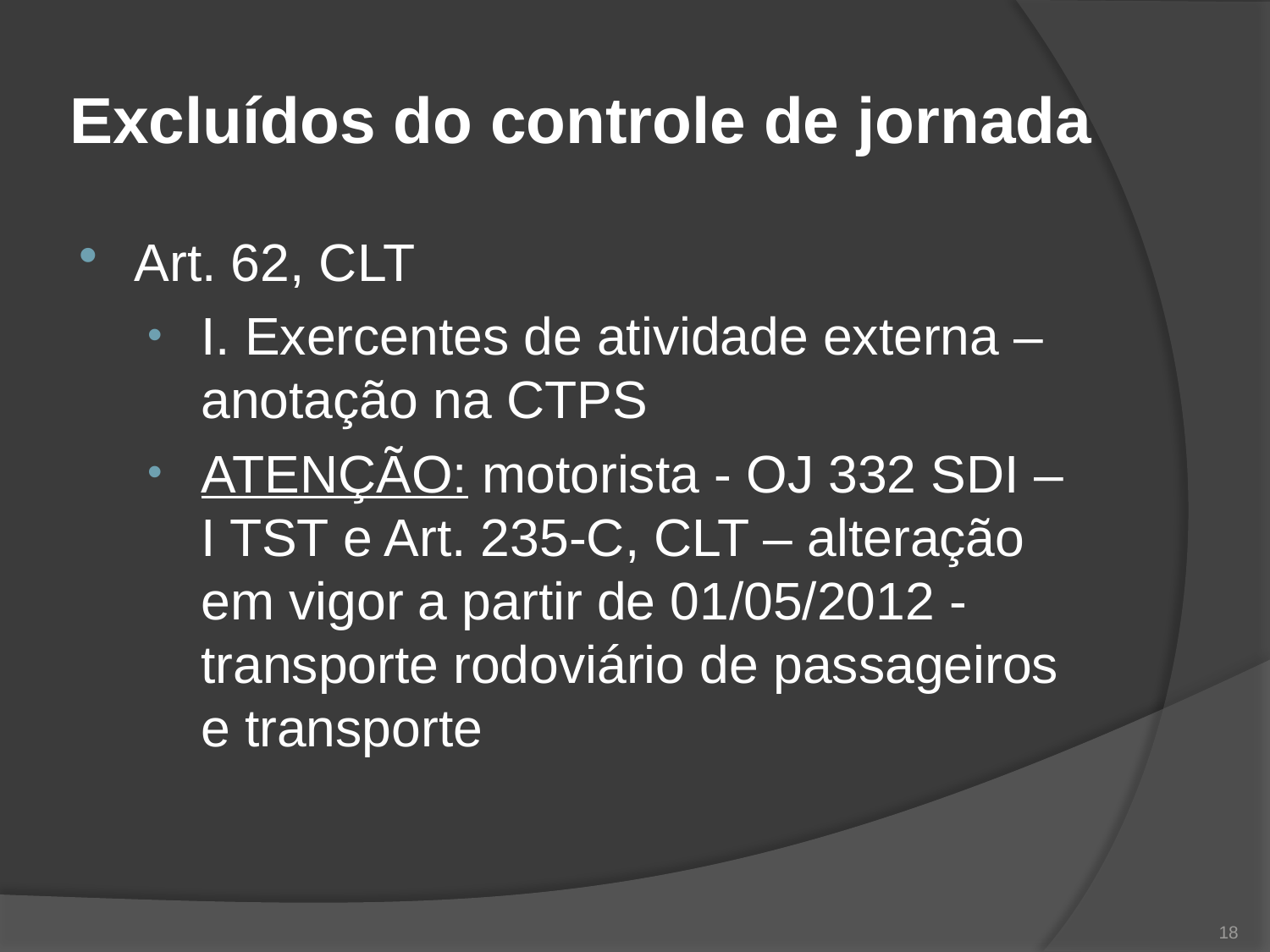

# Excluídos do controle de jornada
Art. 62, CLT
I. Exercentes de atividade externa – anotação na CTPS
ATENÇÃO: motorista - OJ 332 SDI – I TST e Art. 235-C, CLT – alteração em vigor a partir de 01/05/2012 - transporte rodoviário de passageiros e transporte
18